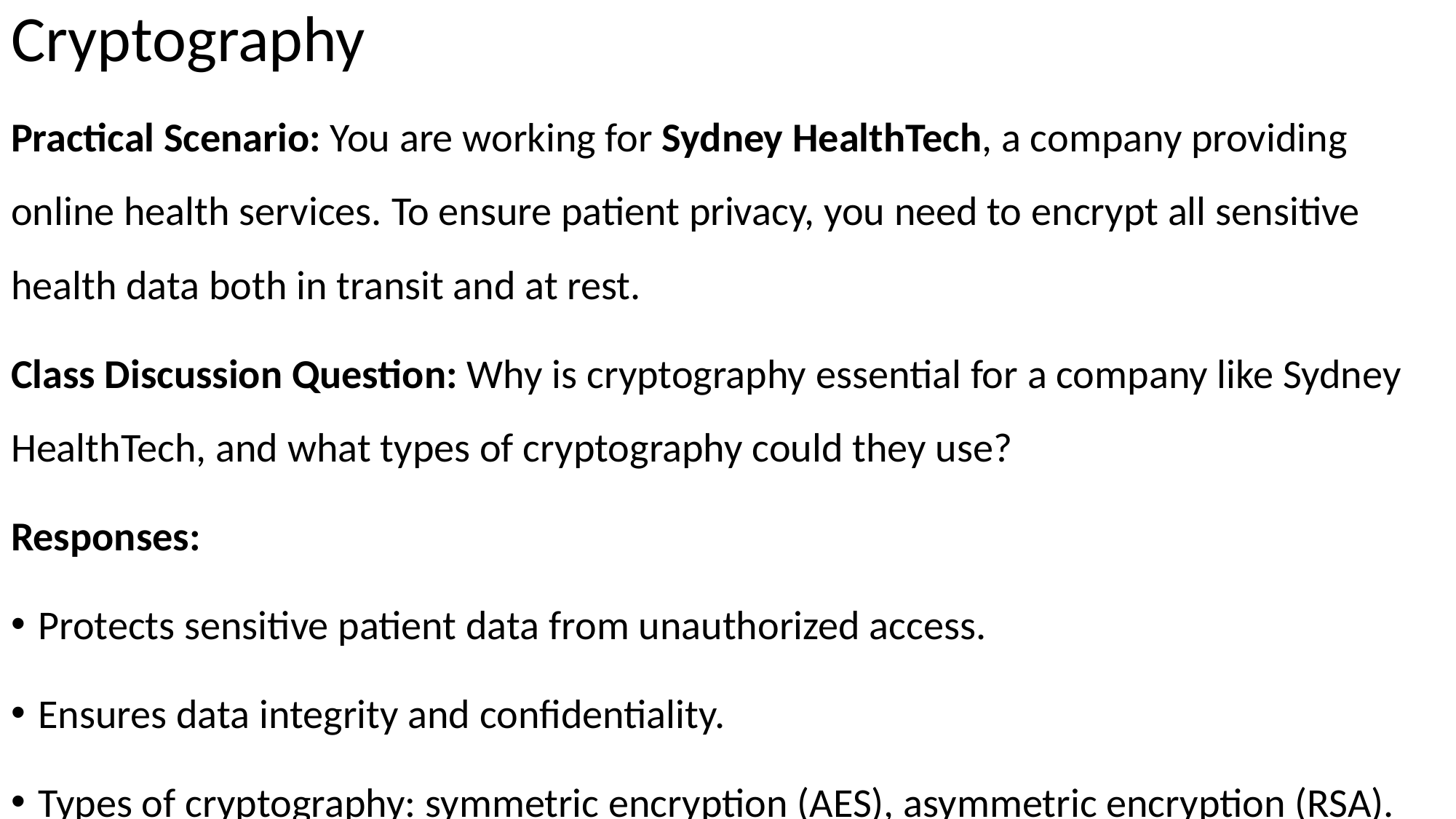

# Cryptography
Practical Scenario: You are working for Sydney HealthTech, a company providing online health services. To ensure patient privacy, you need to encrypt all sensitive health data both in transit and at rest.
Class Discussion Question: Why is cryptography essential for a company like Sydney HealthTech, and what types of cryptography could they use?
Responses:
Protects sensitive patient data from unauthorized access.
Ensures data integrity and confidentiality.
Types of cryptography: symmetric encryption (AES), asymmetric encryption (RSA).